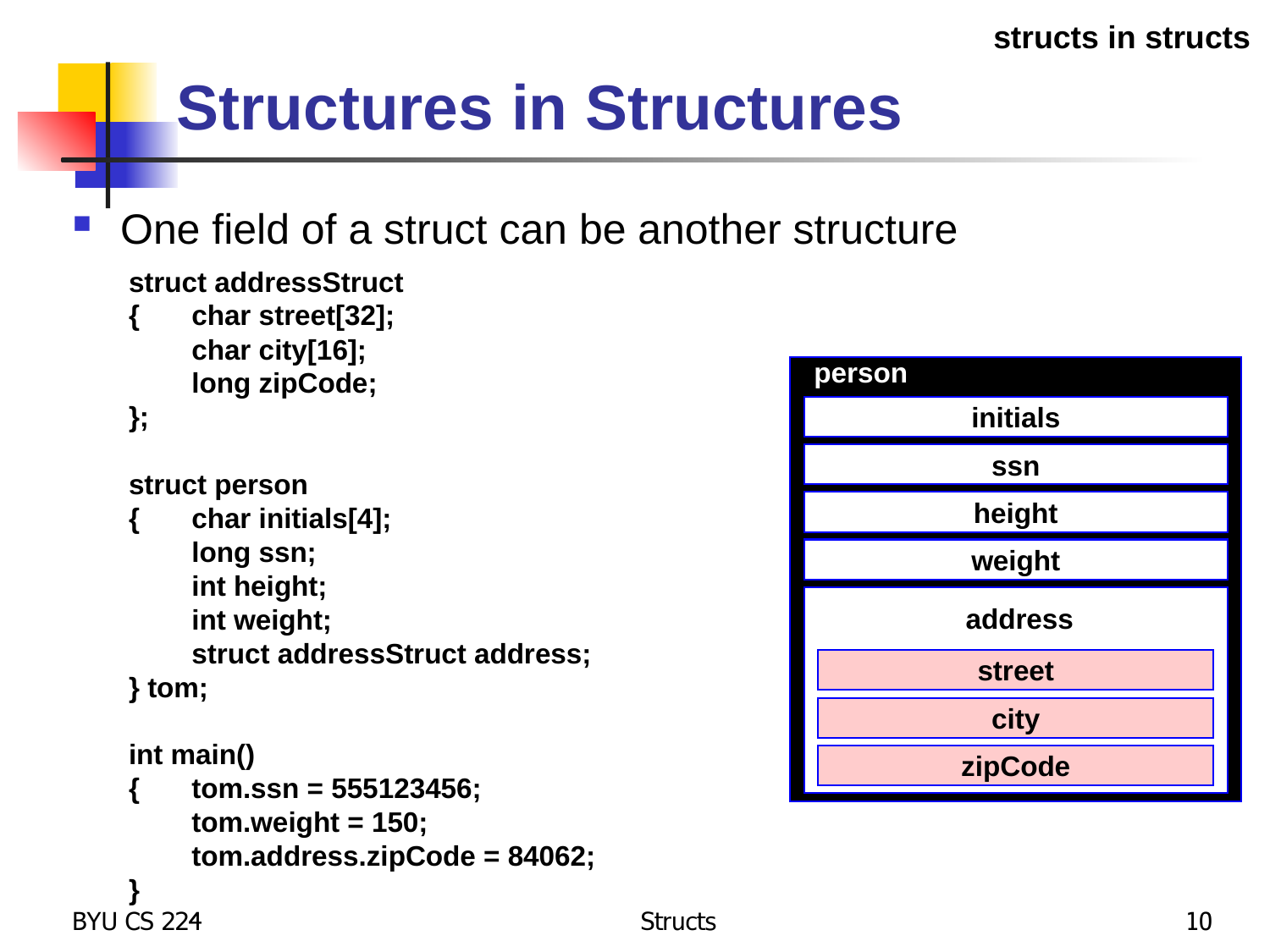

structs in structs
# Structures in Structures
One field of a struct can be another structure
struct addressStruct
{	char street[32];
	char city[16];
	long zipCode;
};

struct person
{	char initials[4];
	long ssn;
	int height;
	int weight;
	struct addressStruct address;
} tom;

int main()
{	tom.ssn = 555123456;
	tom.weight = 150;
	tom.address.zipCode = 84062;
}
person

initials
ssn
height
weight

address
street
city
zipCode
BYU CS 224
Structs
10